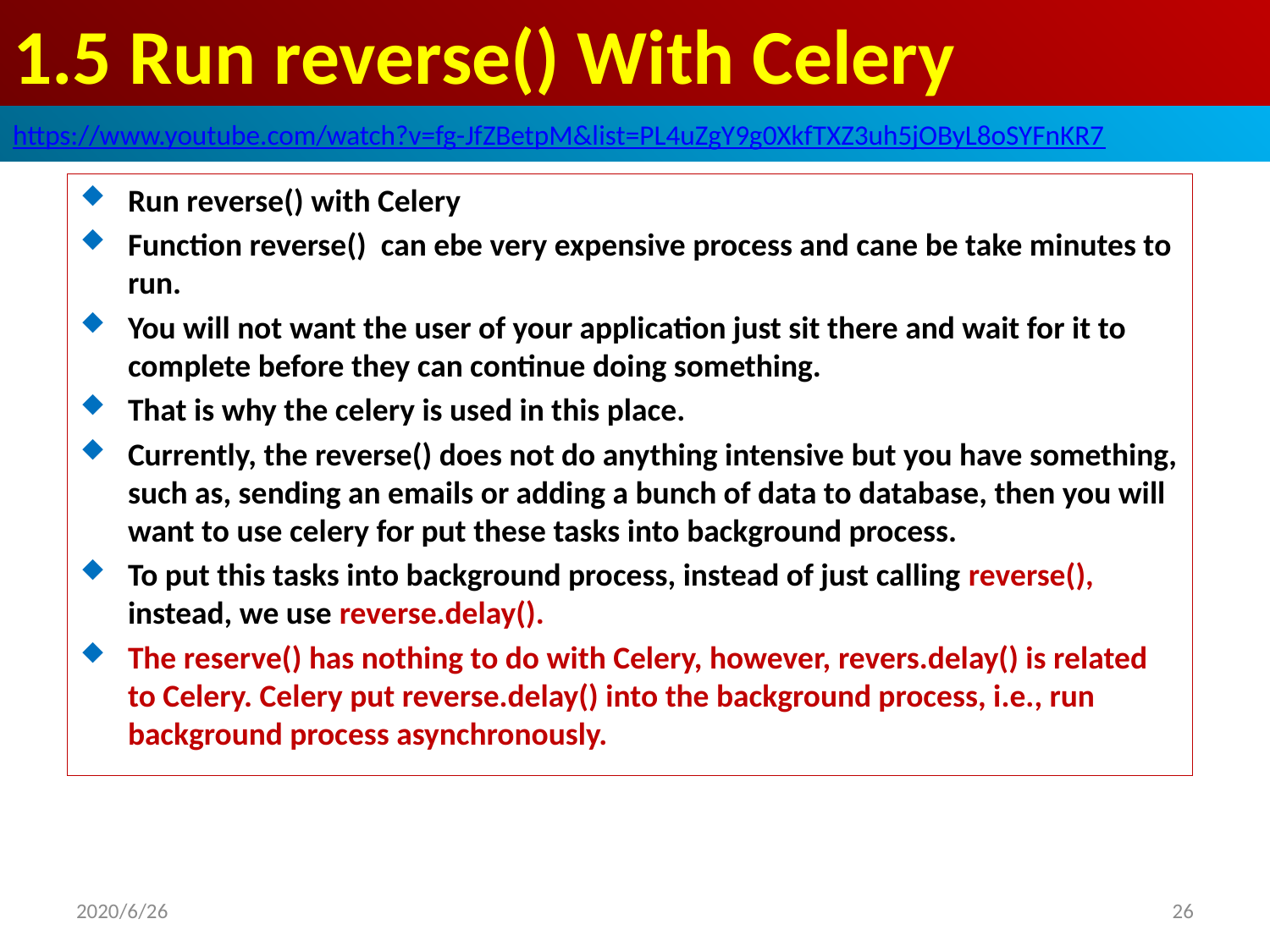

# 1.5 Run reverse() With Celery
https://www.youtube.com/watch?v=fg-JfZBetpM&list=PL4uZgY9g0XkfTXZ3uh5jOByL8oSYFnKR7
Run reverse() with Celery
Function reverse()  can ebe very expensive process and cane be take minutes to run.
You will not want the user of your application just sit there and wait for it to complete before they can continue doing something.
That is why the celery is used in this place.
Currently, the reverse() does not do anything intensive but you have something, such as, sending an emails or adding a bunch of data to database, then you will want to use celery for put these tasks into background process.
To put this tasks into background process, instead of just calling reverse(), instead, we use reverse.delay().
The reserve() has nothing to do with Celery, however, revers.delay() is related to Celery. Celery put reverse.delay() into the background process, i.e., run background process asynchronously.
2020/6/26
26